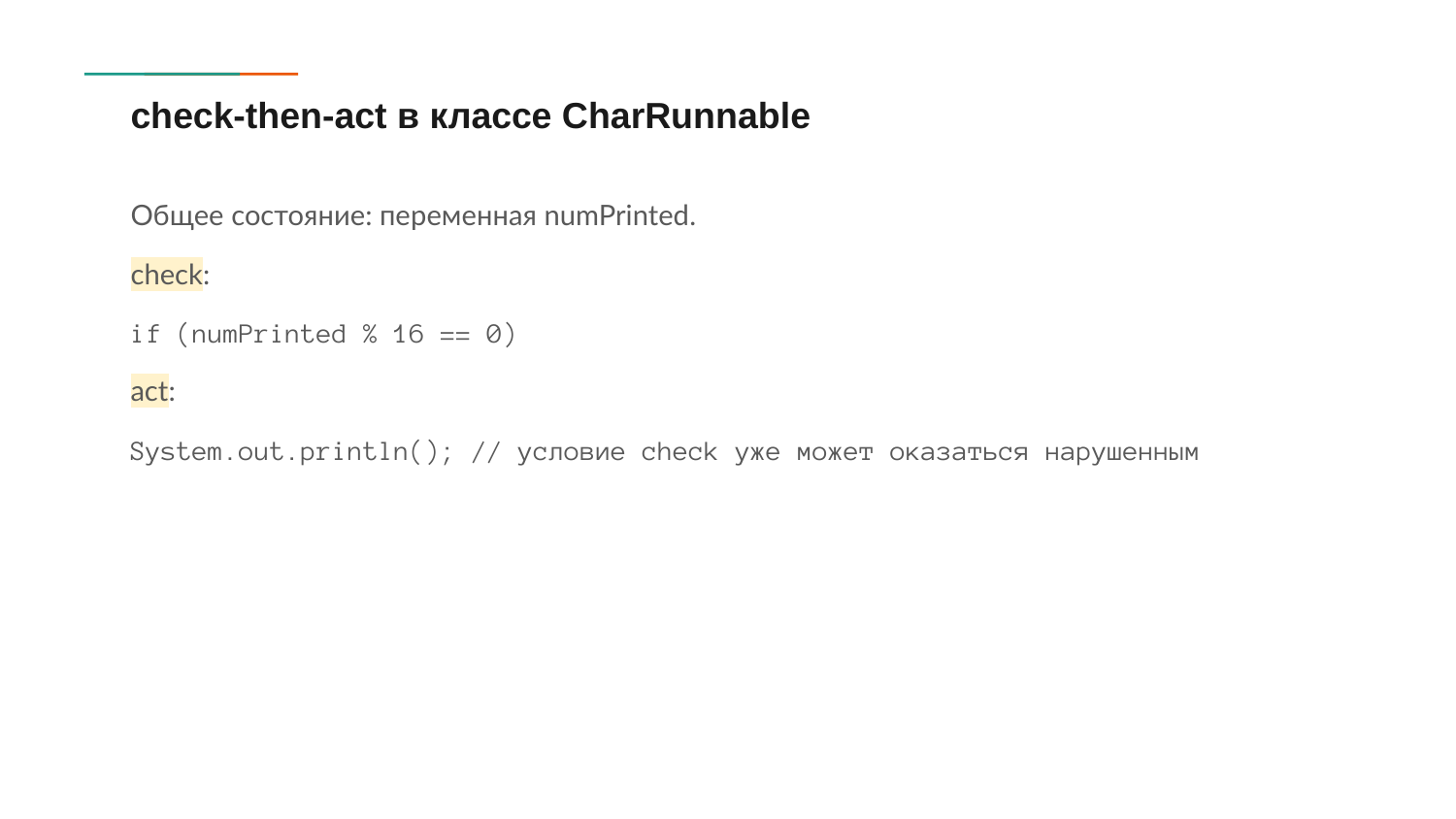

# check-then-act в классе CharRunnable
Общее состояние: переменная numPrinted.
check:
if (numPrinted % 16 == 0)
act:
System.out.println(); // условие check уже может оказаться нарушенным